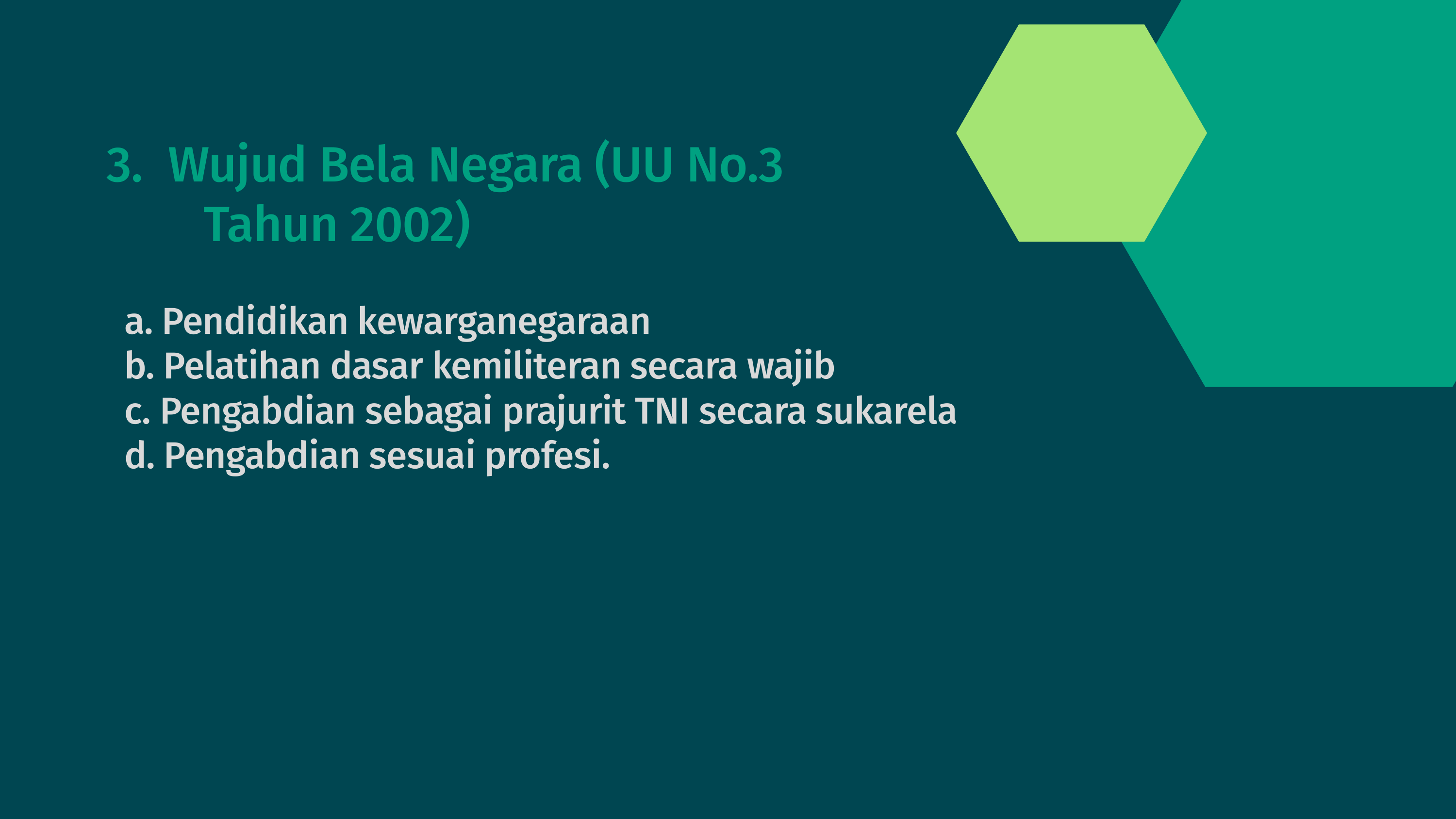

3.
Wujud Bela Negara (UU No.3          Tahun 2002)
a. Pendidikan kewarganegaraan
b. Pelatihan dasar kemiliteran secara wajib
c. Pengabdian sebagai prajurit TNI secara sukarela
d. Pengabdian sesuai profesi.